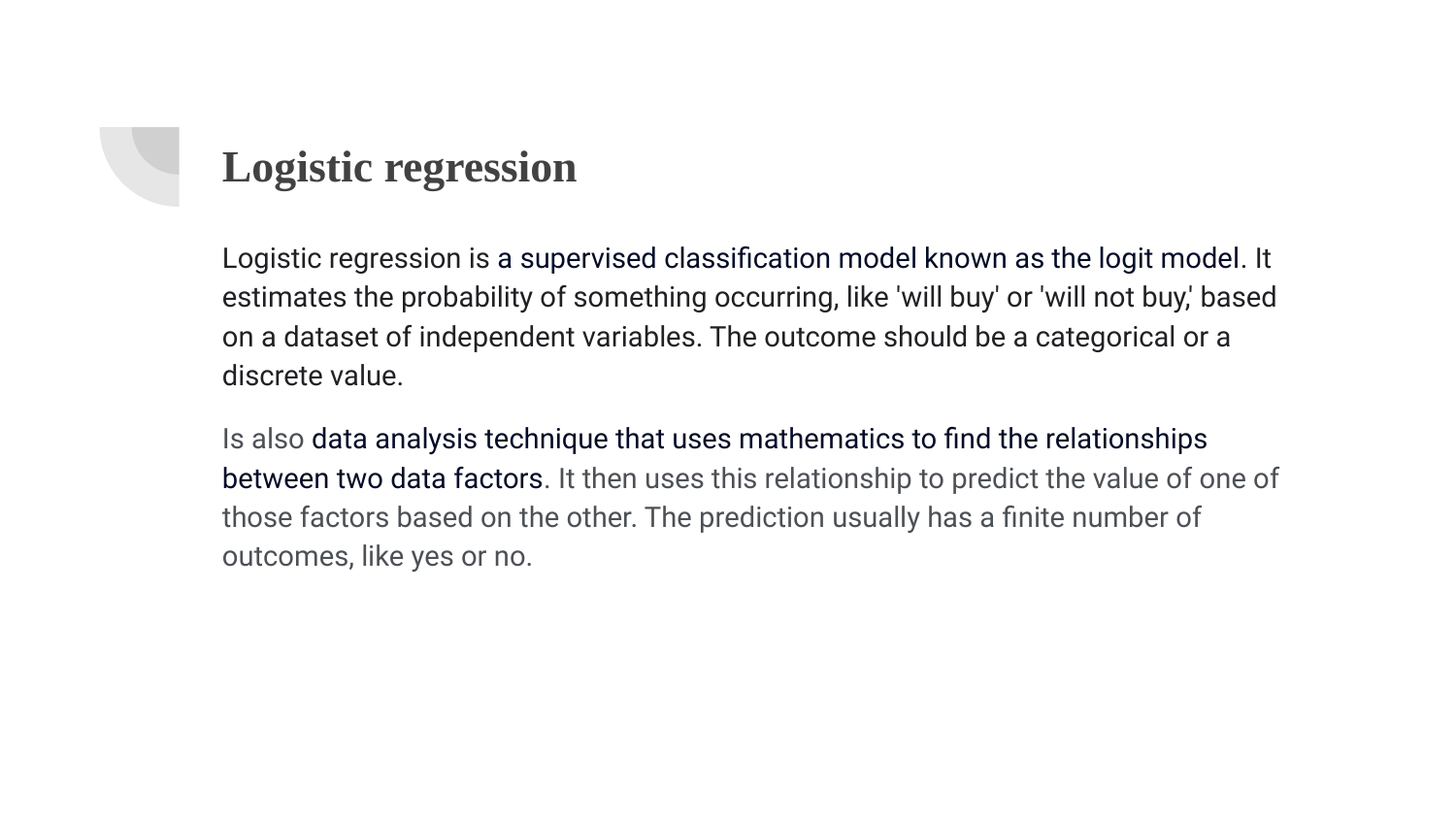

# Logistic regression

Logistic regression is a supervised classification model known as the logit model. It estimates the probability of something occurring, like 'will buy' or 'will not buy,' based on a dataset of independent variables. The outcome should be a categorical or a discrete value.
Is also data analysis technique that uses mathematics to find the relationships between two data factors. It then uses this relationship to predict the value of one of those factors based on the other. The prediction usually has a finite number of outcomes, like yes or no.